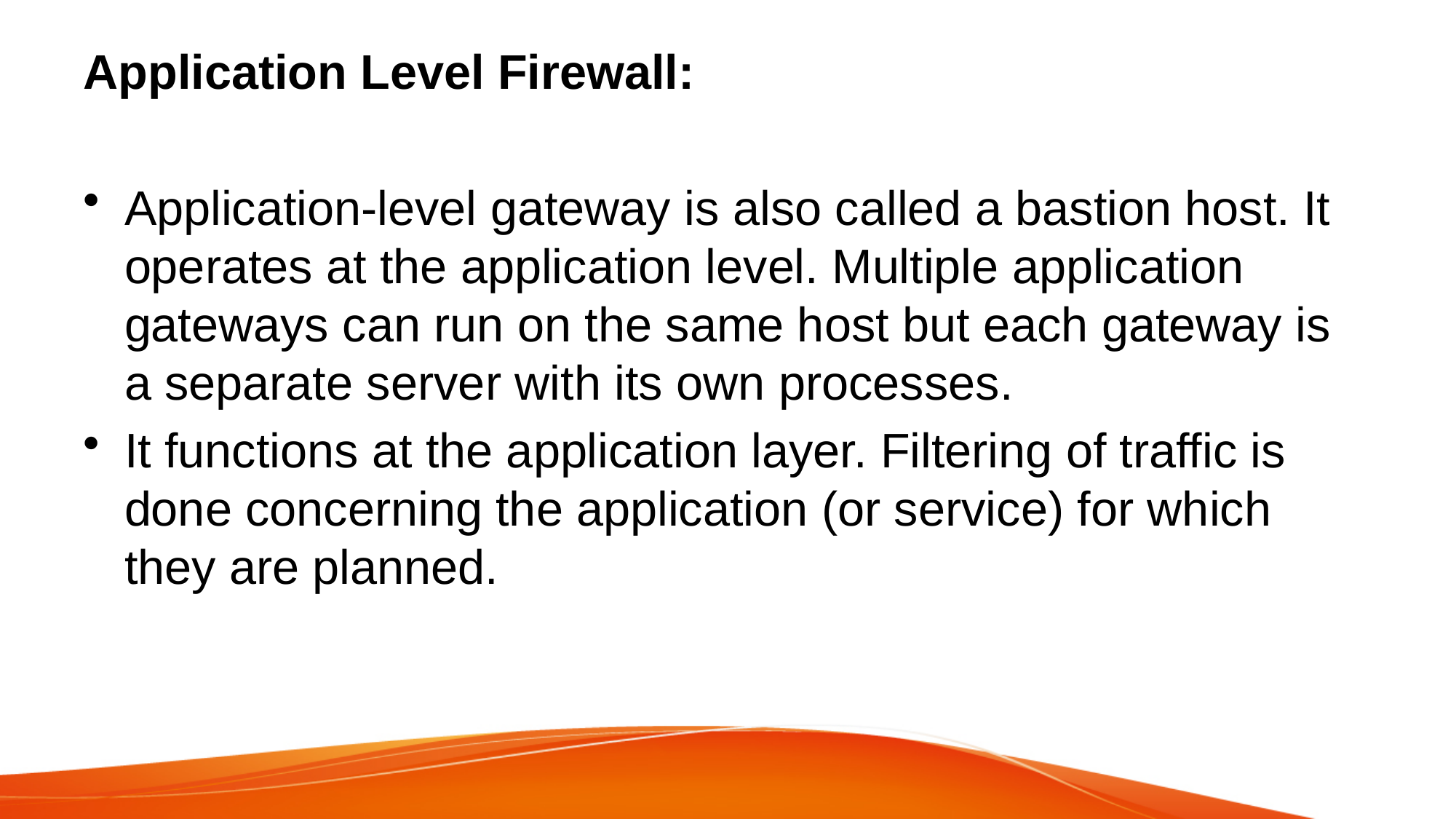

Application Level Firewall:

Application-level gateway is also called a bastion host. It operates at the application level. Multiple application gateways can run on the same host but each gateway is a separate server with its own processes.
It functions at the application layer. Filtering of traffic is done concerning the application (or service) for which they are planned.